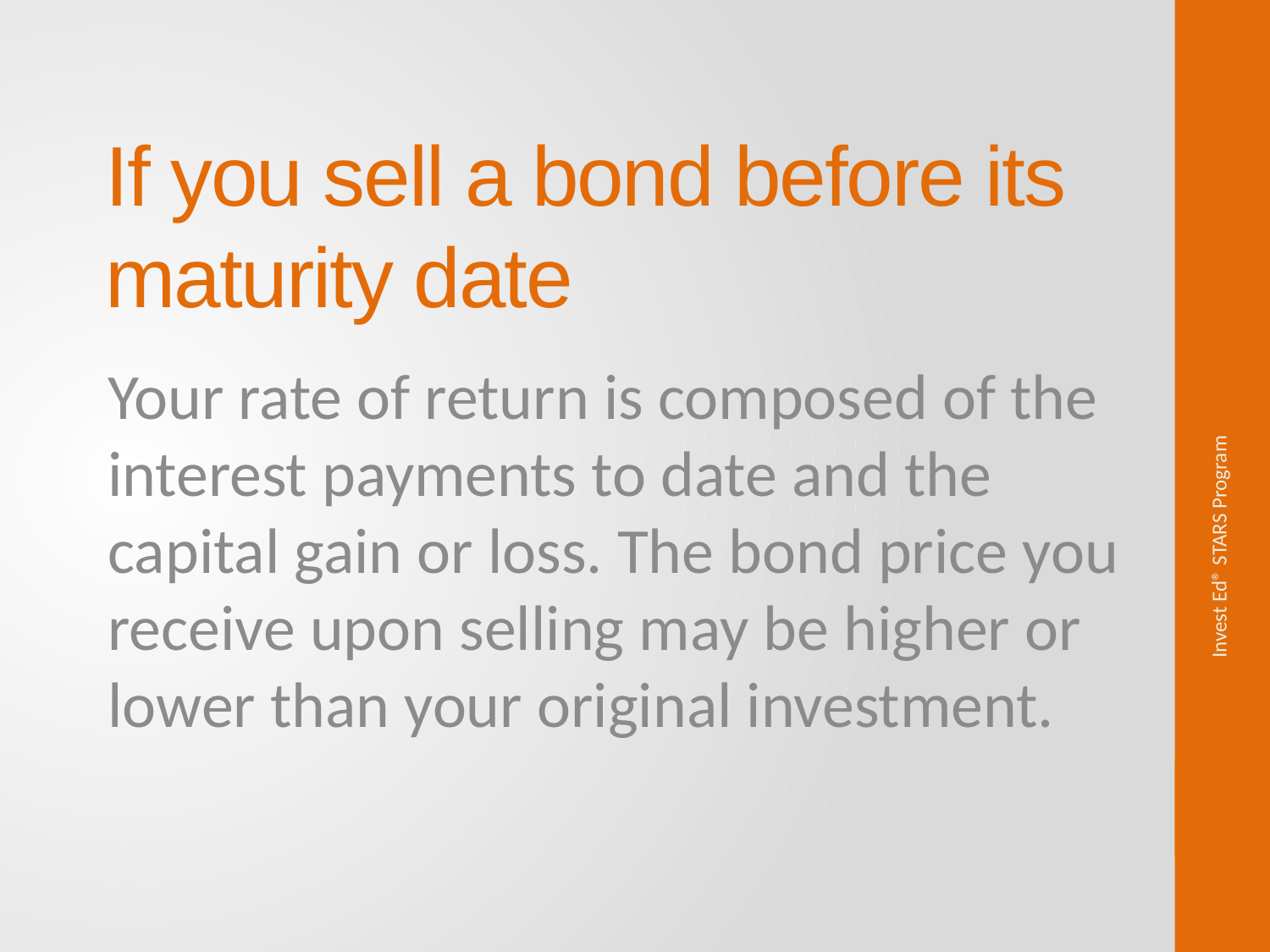

# If you sell a bond before its maturity date
Your rate of return is composed of the interest payments to date and the capital gain or loss. The bond price you receive upon selling may be higher or lower than your original investment.

Invest Ed® STARS Program